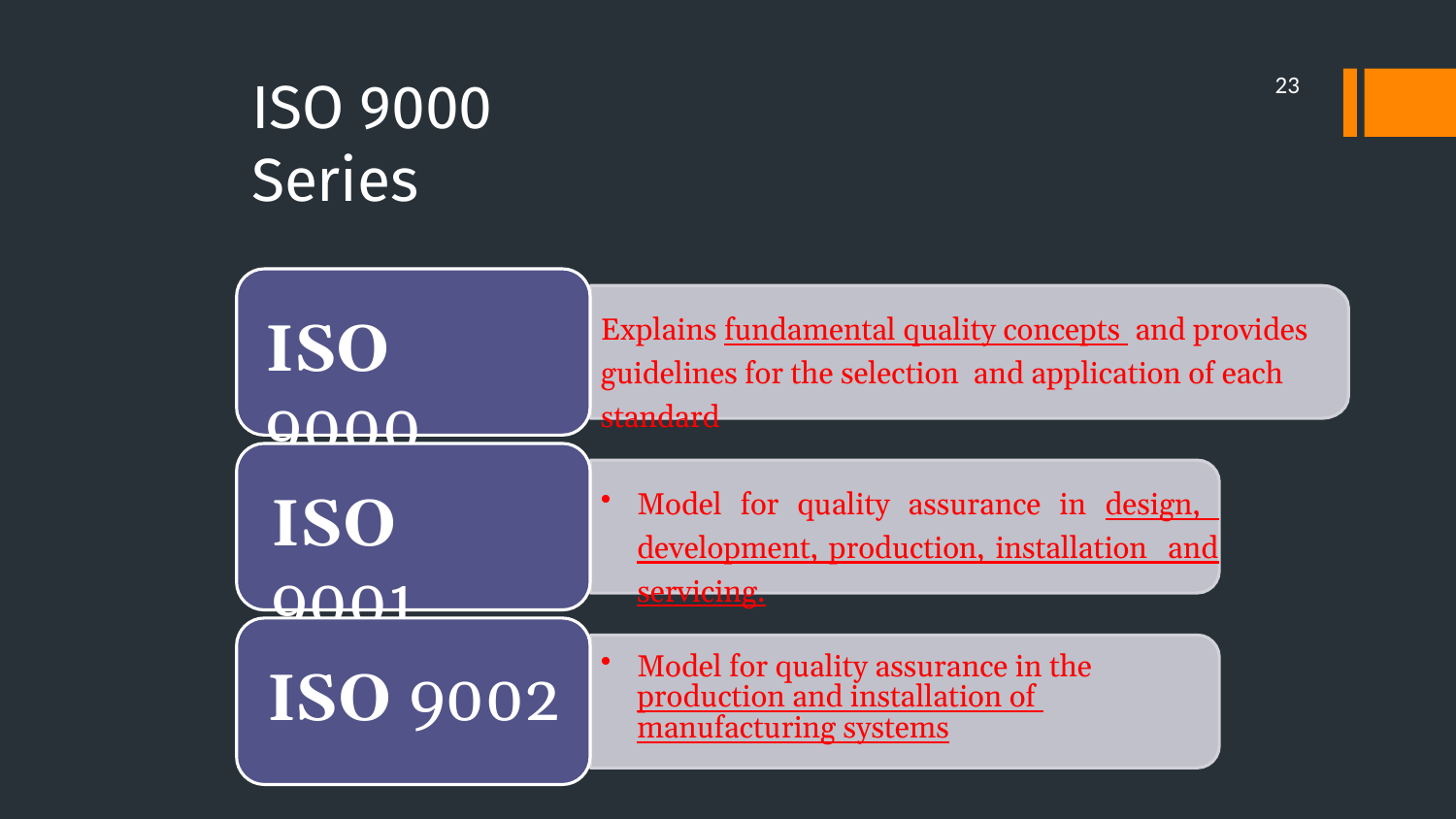

23
ISO 9000 Series

Explains fundamental quality concepts  and provides guidelines for the selection  and application of each standard
ISO 9000

Model for quality assurance in design,  development, production, installation  and servicing.
ISO 9001

Model for quality assurance in the  production and installation of  manufacturing systems
ISO 9002